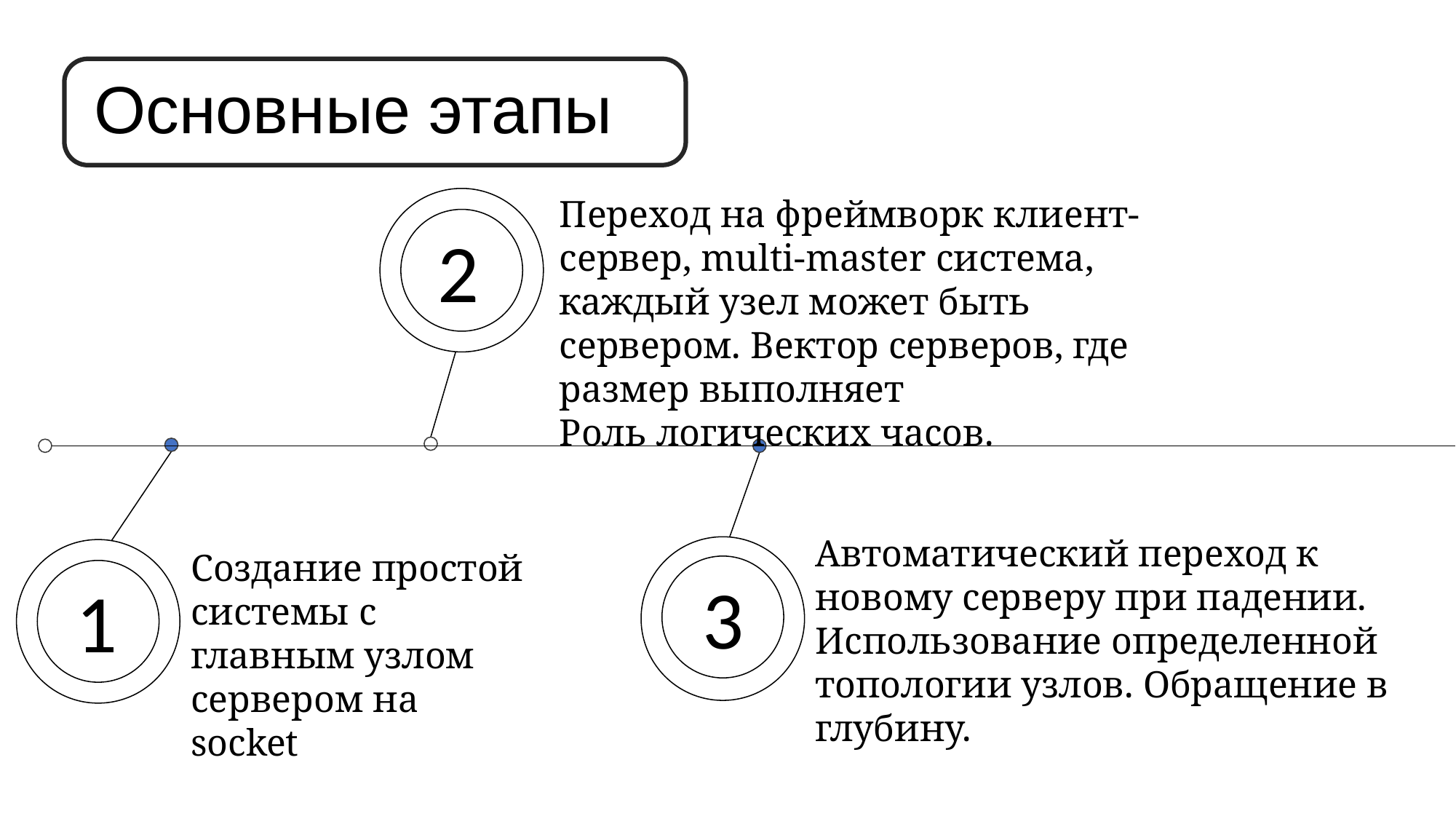

# Основные этапы

Переход на фреймворк клиент-сервер, multi-master система, каждый узел может быть сервером. Вектор серверов, где размер выполняет
Роль логических часов.

2

Автоматический переход к новому серверу при падении. Использование определенной топологии узлов. Обращение в глубину.

Создание простой системы с главным узлом сервером на socket
3
1